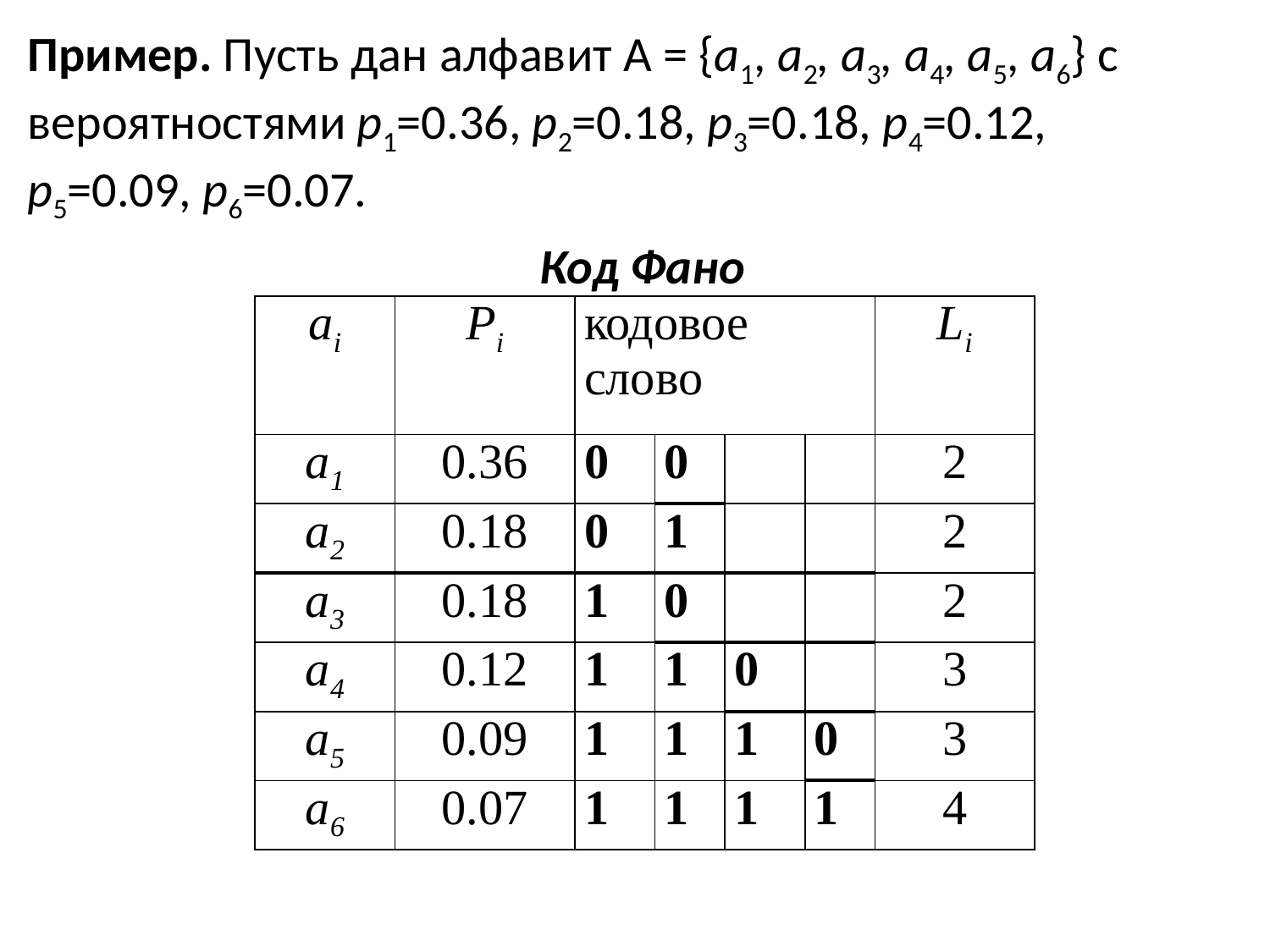

Пример. Пусть дан алфавит A = {a1, a2, a3, a4, a5, a6} с вероятностями p1=0.36, p2=0.18, p3=0.18, p4=0.12,
p5=0.09, p6=0.07.
Код Фано
| ai | Pi | кодовое слово |  |  |  | Li |
| --- | --- | --- | --- | --- | --- | --- |
| a1 | 0.36 | 0 | 0 |  |  | 2 |
| a2 | 0.18 | 0 | 1 |  |  | 2 |
| a3 | 0.18 | 1 | 0 |  |  | 2 |
| a4 | 0.12 | 1 | 1 | 0 |  | 3 |
| a5 | 0.09 | 1 | 1 | 1 | 0 | 3 |
| a6 | 0.07 | 1 | 1 | 1 | 1 | 4 |